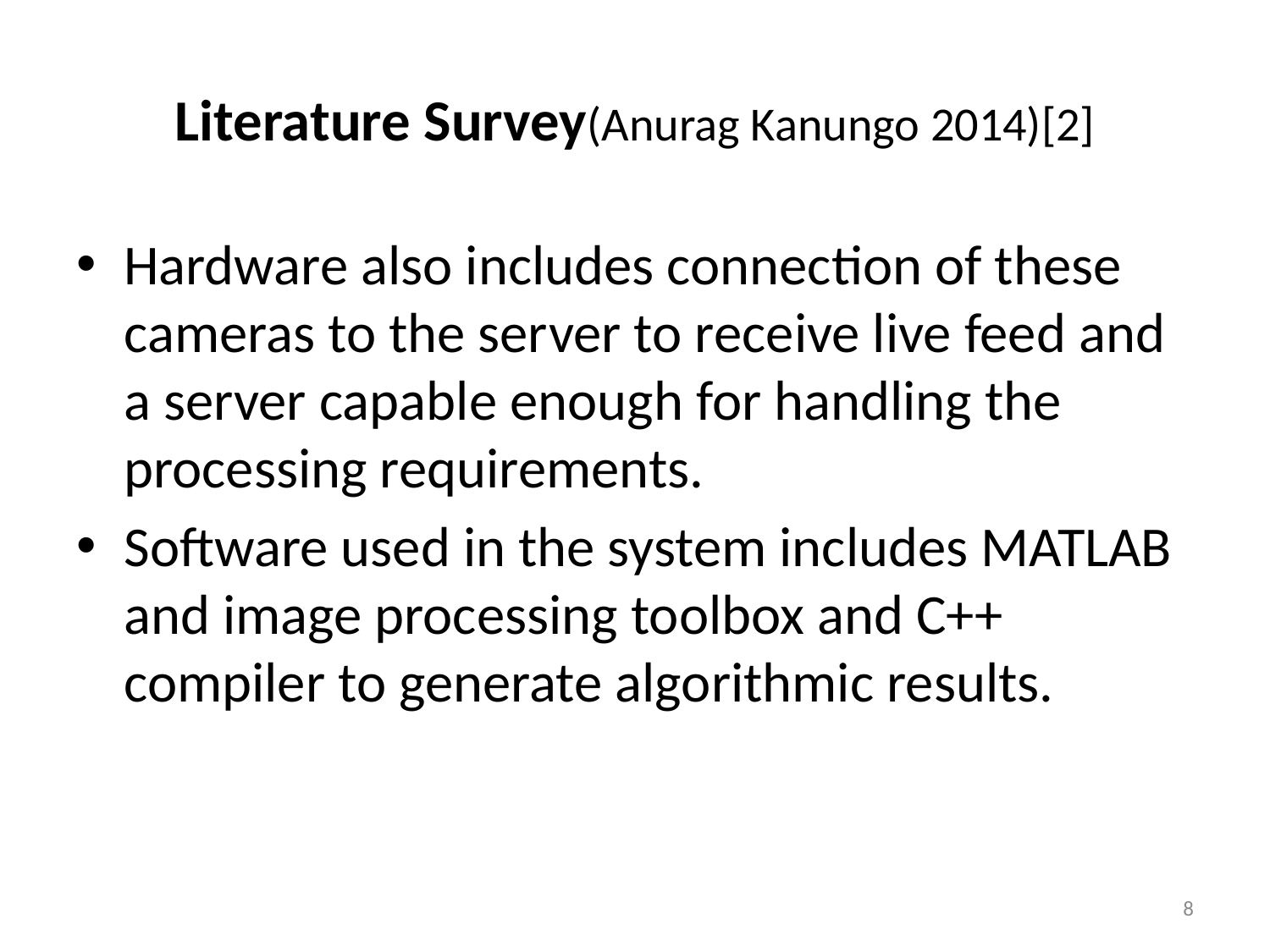

# Literature Survey(Anurag Kanungo 2014)[2]
Hardware also includes connection of these cameras to the server to receive live feed and a server capable enough for handling the processing requirements.
Software used in the system includes MATLAB and image processing toolbox and C++ compiler to generate algorithmic results.

8